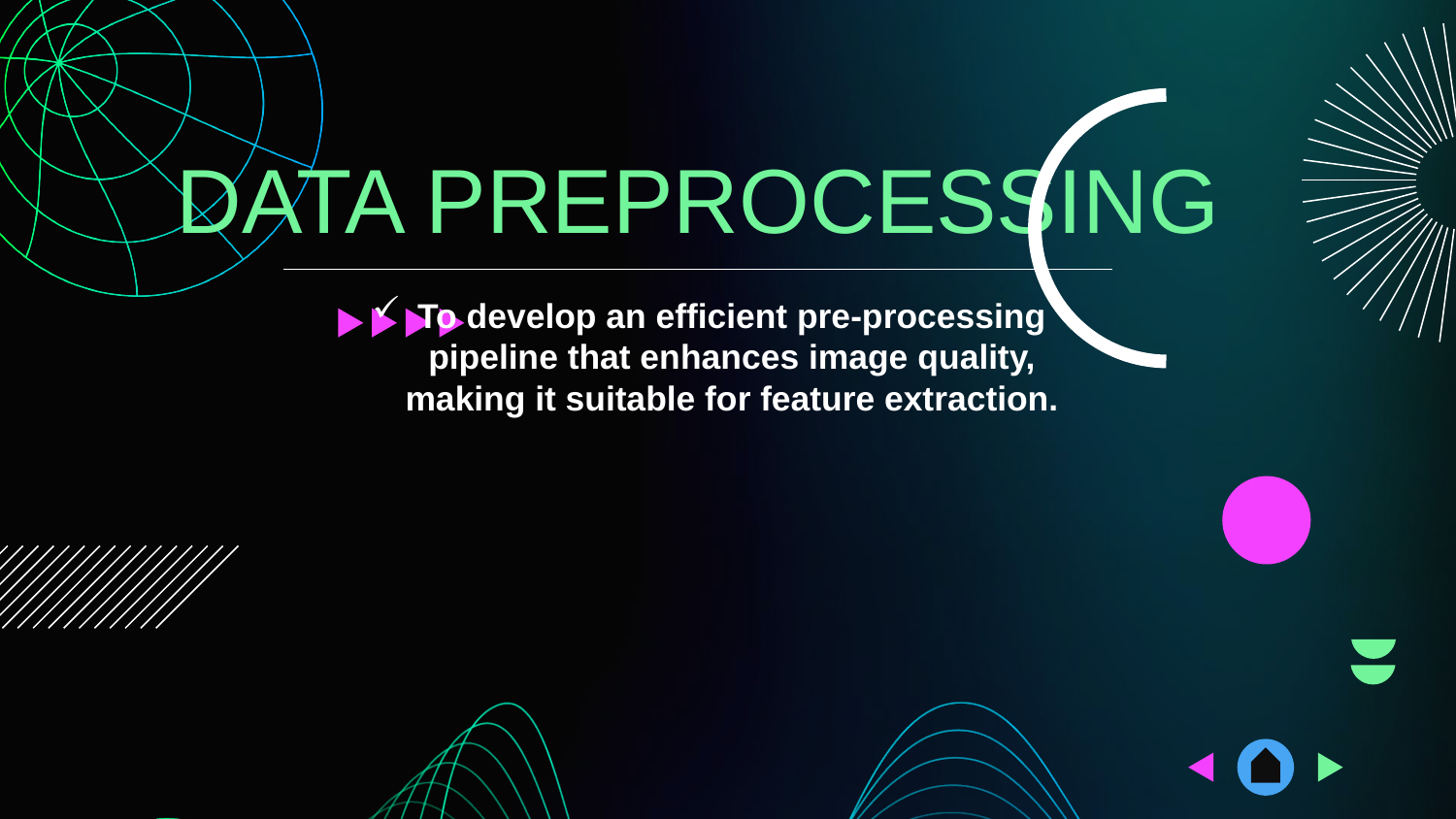

# DATA PREPROCESSING
To develop an efficient pre-processing pipeline that enhances image quality, making it suitable for feature extraction.